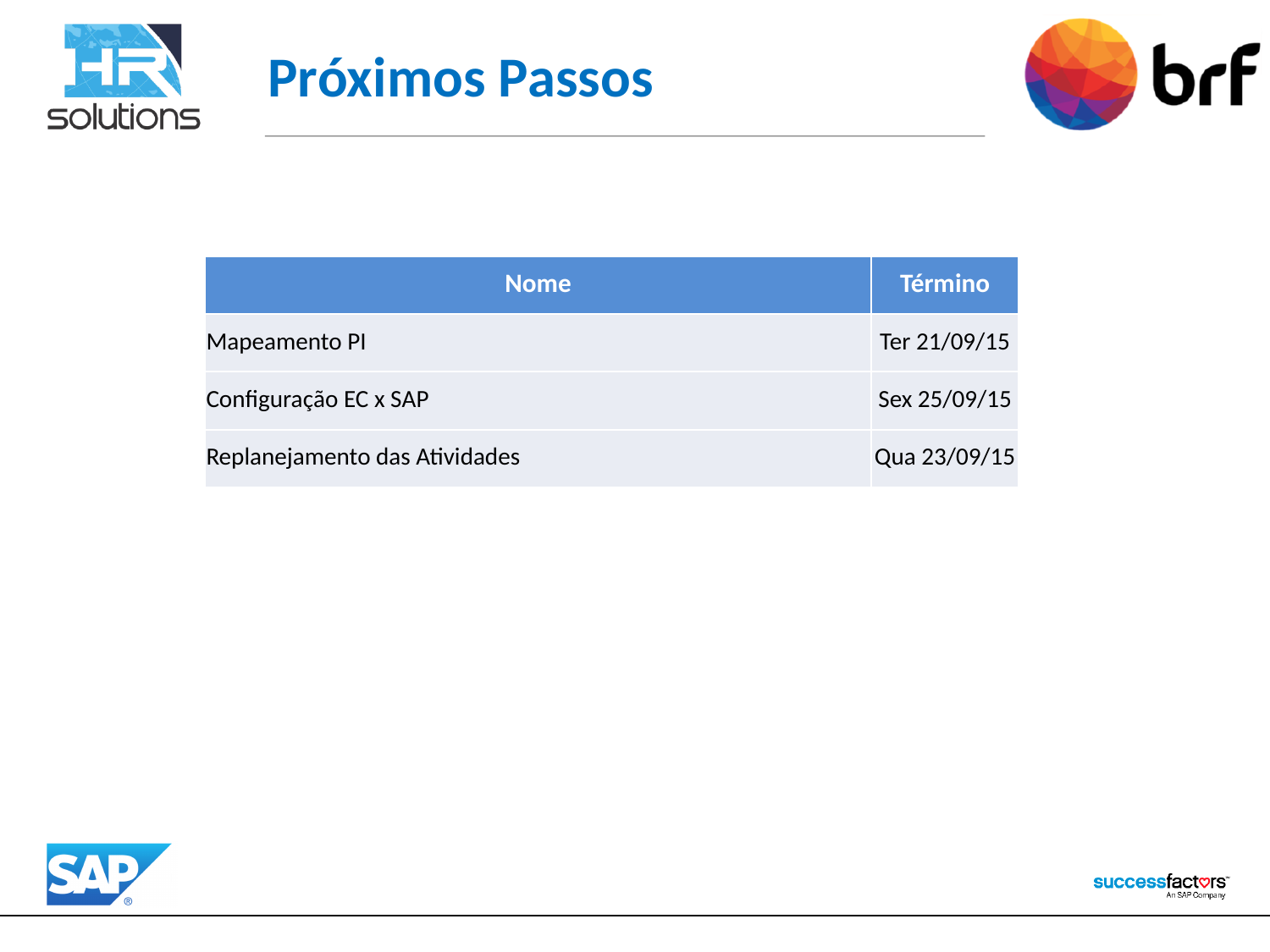

# Próximos Passos
| Nome | Término |
| --- | --- |
| Mapeamento PI | Ter 21/09/15 |
| Configuração EC x SAP | Sex 25/09/15 |
| Replanejamento das Atividades | Qua 23/09/15 |